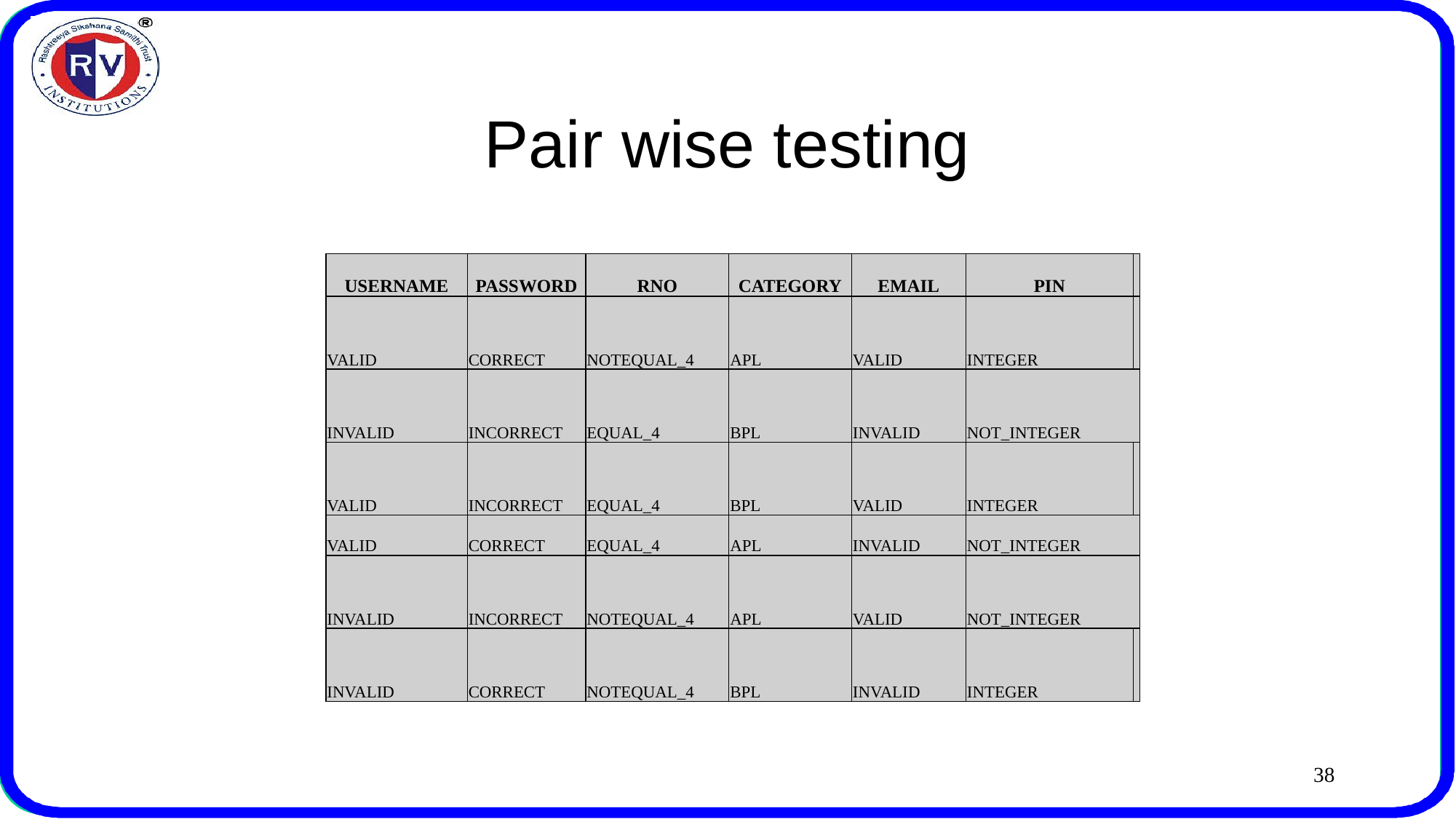

# Pair wise testing
| USERNAME | PASSWORD | RNO | CATEGORY | EMAIL | PIN |  |
| --- | --- | --- | --- | --- | --- | --- |
| VALID | CORRECT | NOTEQUAL\_4 | APL | VALID | INTEGER |  |
| INVALID | INCORRECT | EQUAL\_4 | BPL | INVALID | NOT\_INTEGER |  |
| VALID | INCORRECT | EQUAL\_4 | BPL | VALID | INTEGER |  |
| VALID | CORRECT | EQUAL\_4 | APL | INVALID | NOT\_INTEGER |  |
| INVALID | INCORRECT | NOTEQUAL\_4 | APL | VALID | NOT\_INTEGER |  |
| INVALID | CORRECT | NOTEQUAL\_4 | BPL | INVALID | INTEGER |  |
38